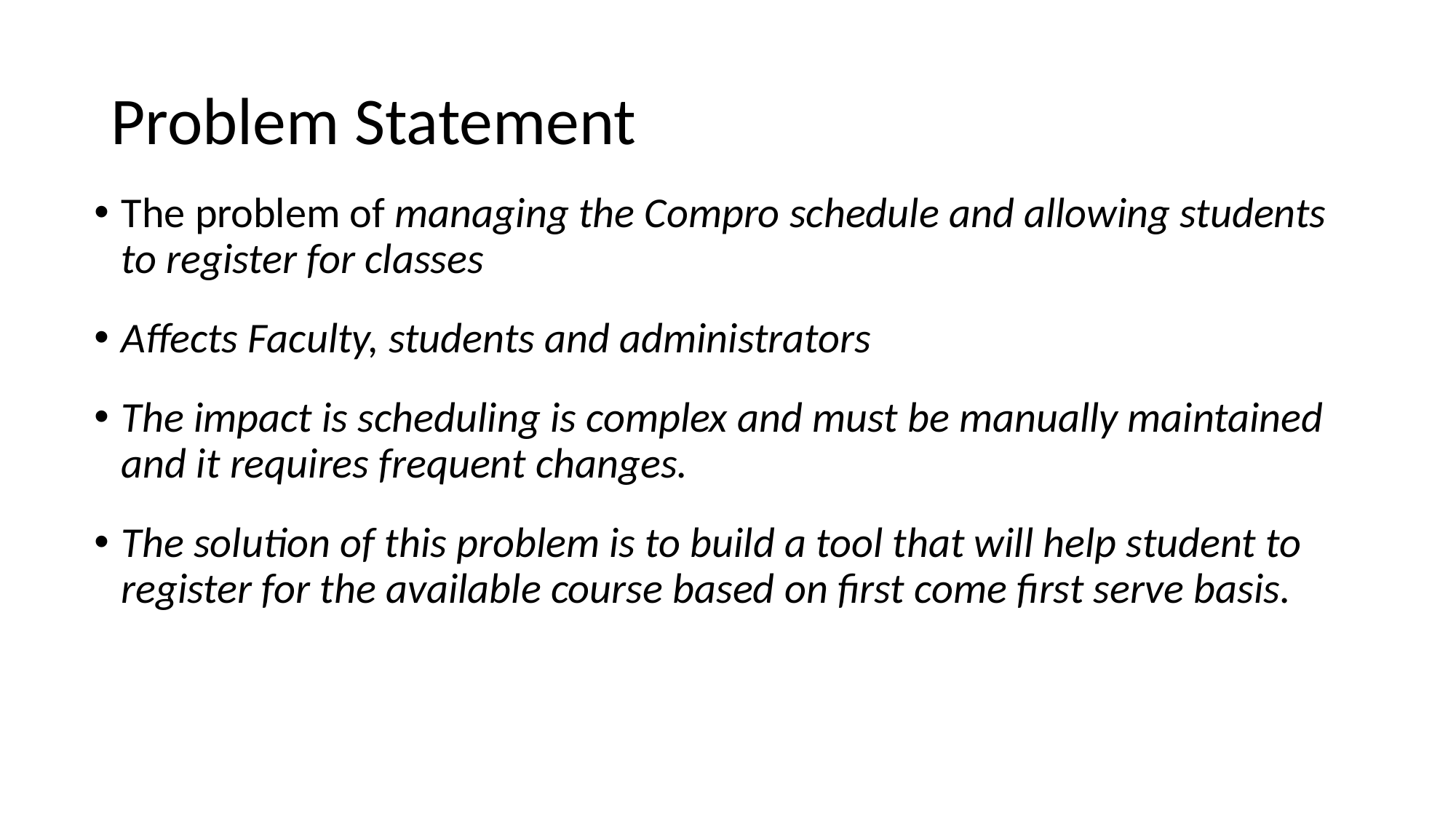

# Problem Statement
The problem of managing the Compro schedule and allowing students to register for classes

Affects Faculty, students and administrators

The impact is scheduling is complex and must be manually maintained and it requires frequent changes.

The solution of this problem is to build a tool that will help student to register for the available course based on first come first serve basis.